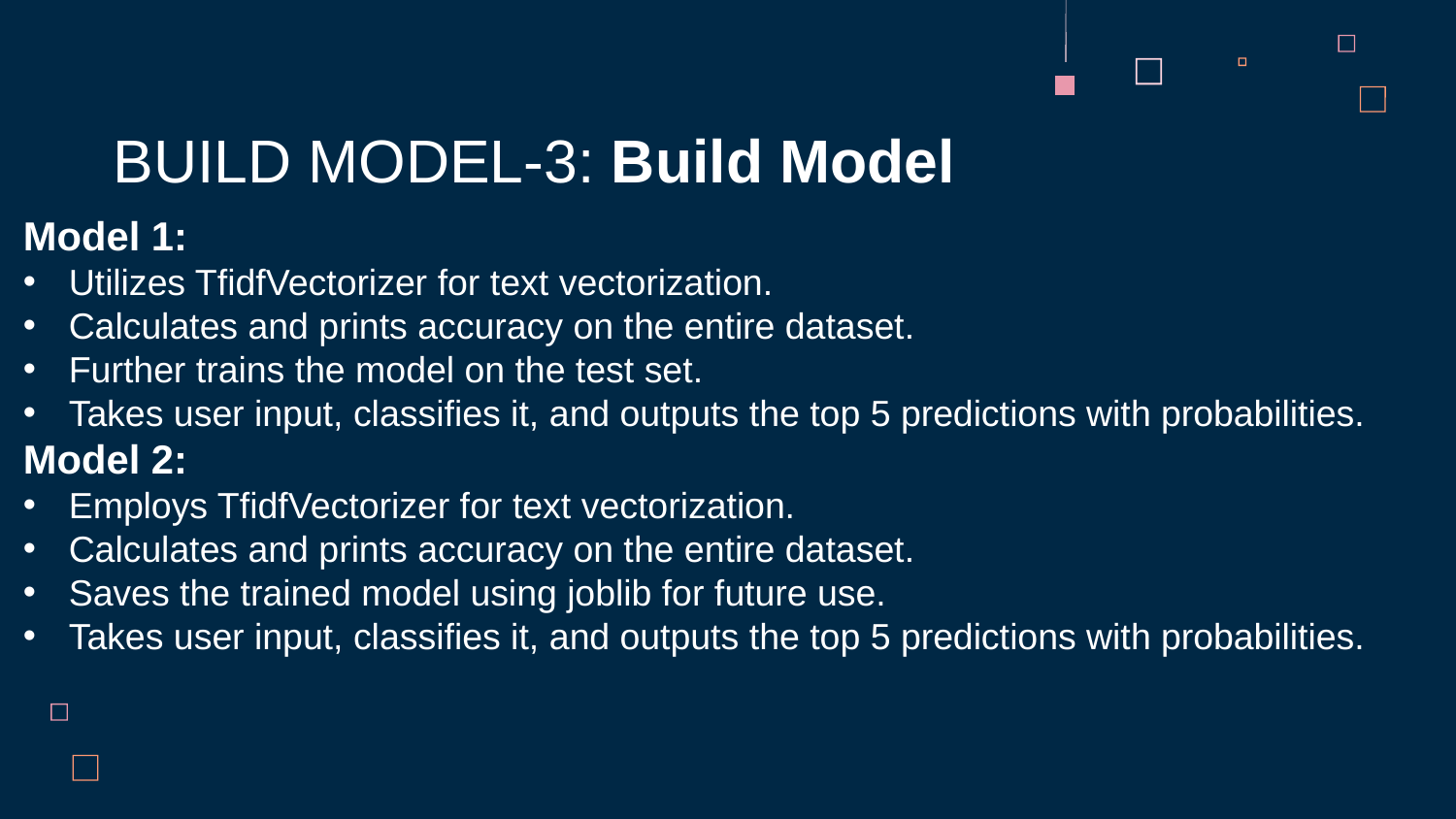

BUILD MODEL-3: Build Model
Model 1:
Utilizes TfidfVectorizer for text vectorization.
Calculates and prints accuracy on the entire dataset.
Further trains the model on the test set.
Takes user input, classifies it, and outputs the top 5 predictions with probabilities.
Model 2:
Employs TfidfVectorizer for text vectorization.
Calculates and prints accuracy on the entire dataset.
Saves the trained model using joblib for future use.
Takes user input, classifies it, and outputs the top 5 predictions with probabilities.